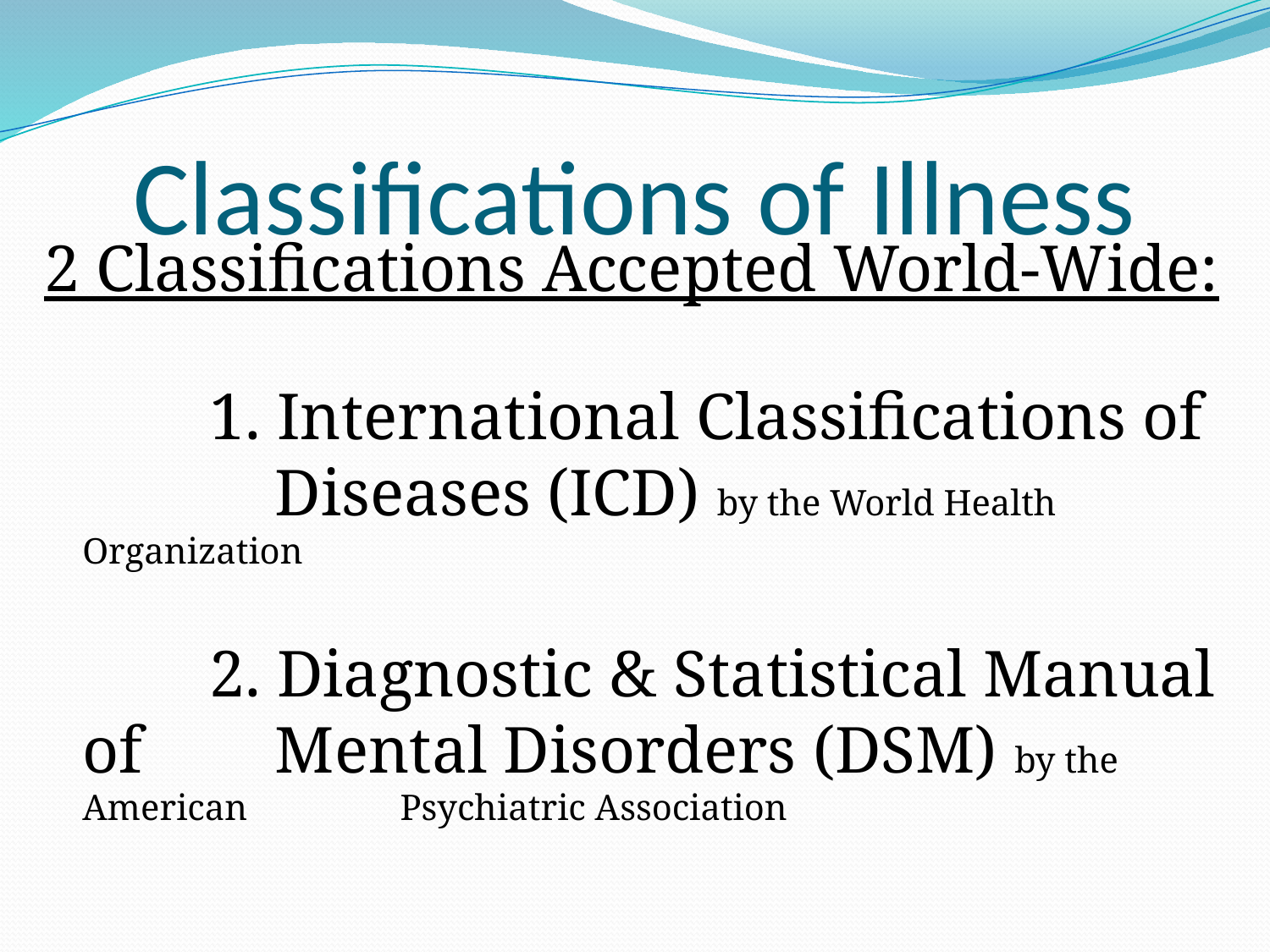

# Classifications of Illness
2 Classifications Accepted World-Wide:

		1. International Classifications of 		    Diseases (ICD) by the World Health Organization

		2. Diagnostic & Statistical Manual of 	    Mental Disorders (DSM) by the American 	       Psychiatric Association